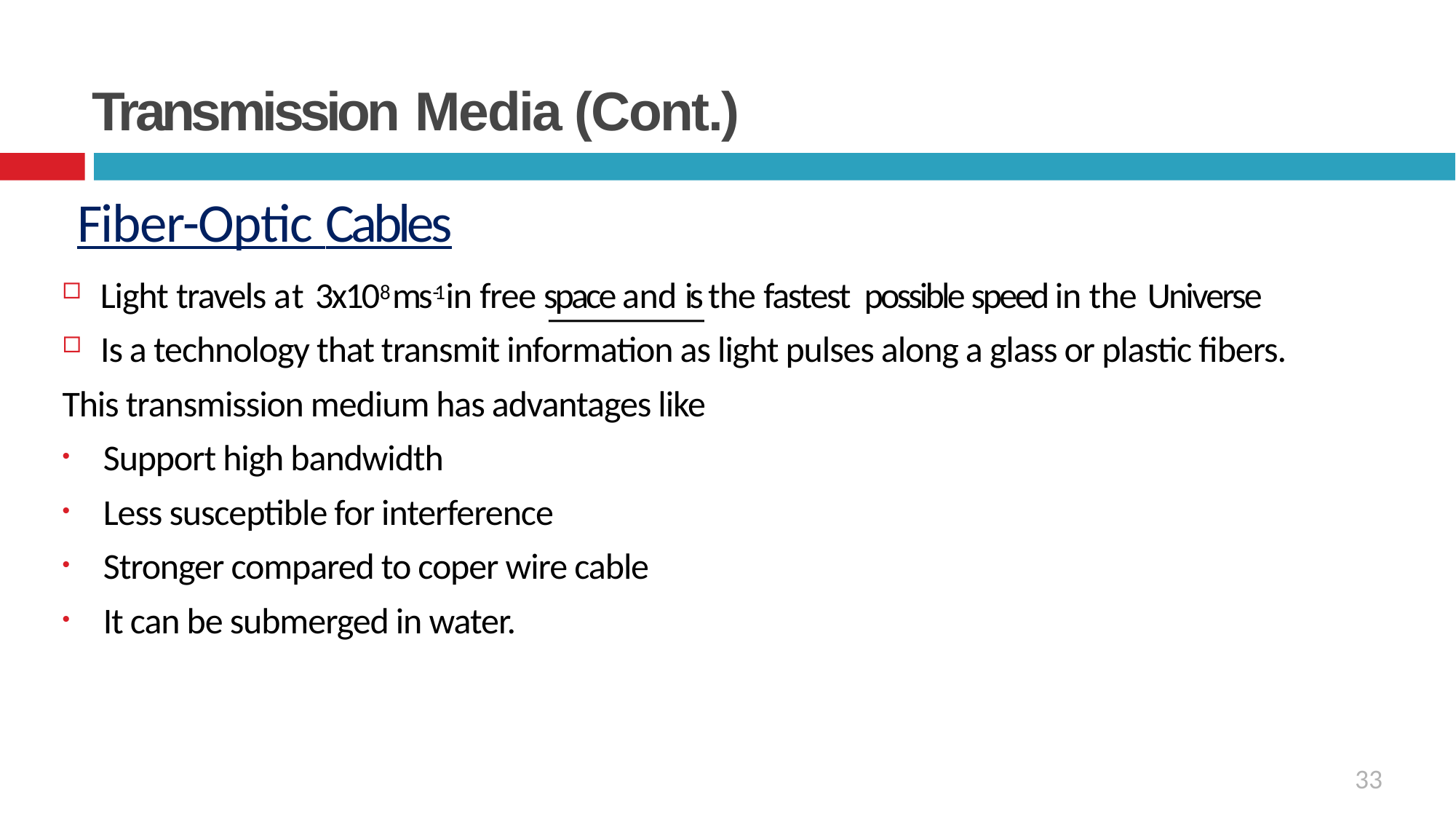

# Transmission Media (Cont.)
Fiber-Optic Cables
Light travels at 3x108 ms-1 in free space and is the fastest  possible speed in the Universe
Is a technology that transmit information as light pulses along a glass or plastic fibers.
This transmission medium has advantages like
Support high bandwidth
Less susceptible for interference
Stronger compared to coper wire cable
It can be submerged in water.

33